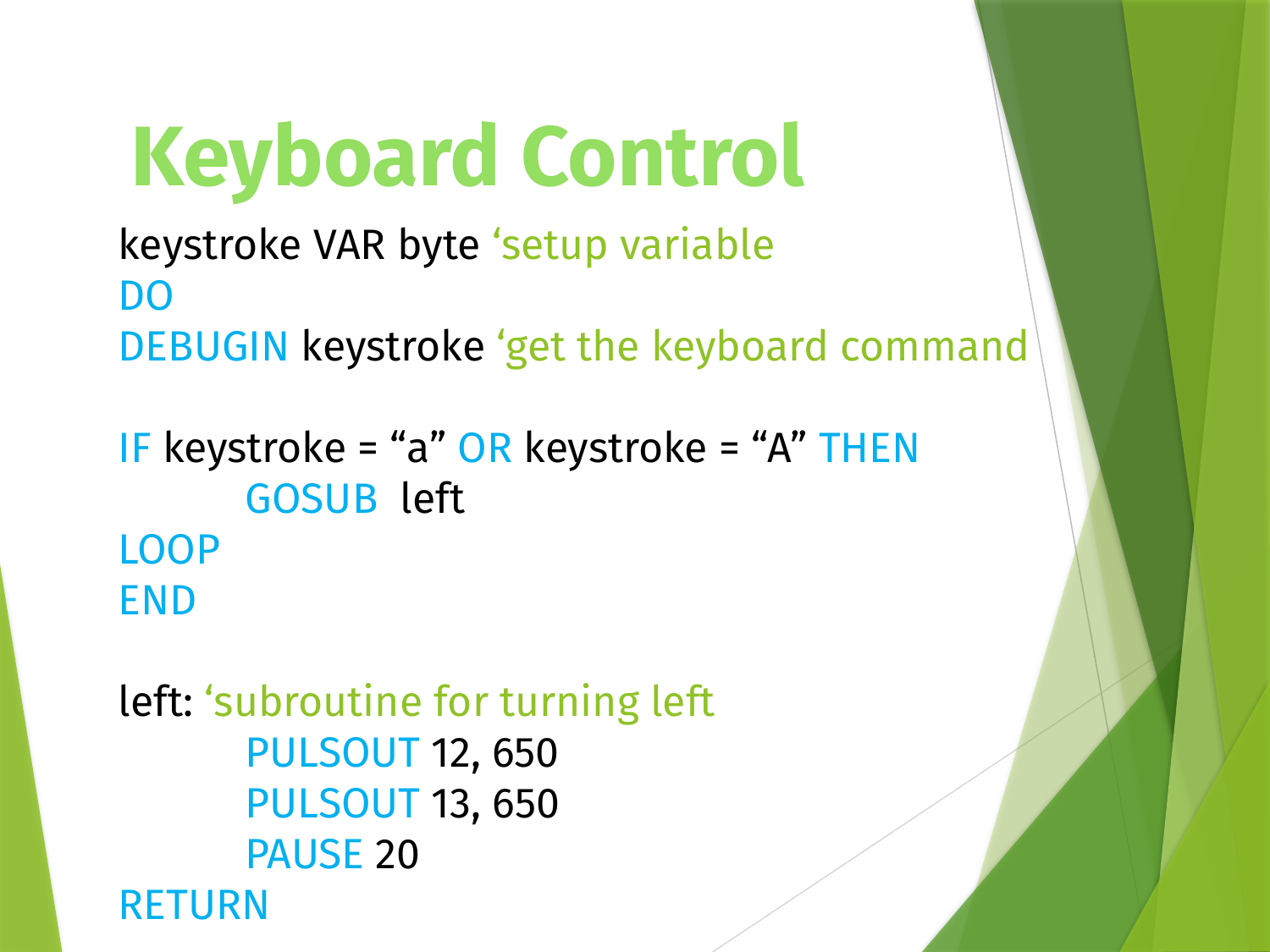

Keyboard Control
keystroke VAR byte ‘setup variable
DO
DEBUGIN keystroke ‘get the keyboard command

IF keystroke = “a” OR keystroke = “A” THEN
	GOSUB  left
LOOP
END

left: ‘subroutine for turning left
	PULSOUT 12, 650
	PULSOUT 13, 650
	PAUSE 20
RETURN